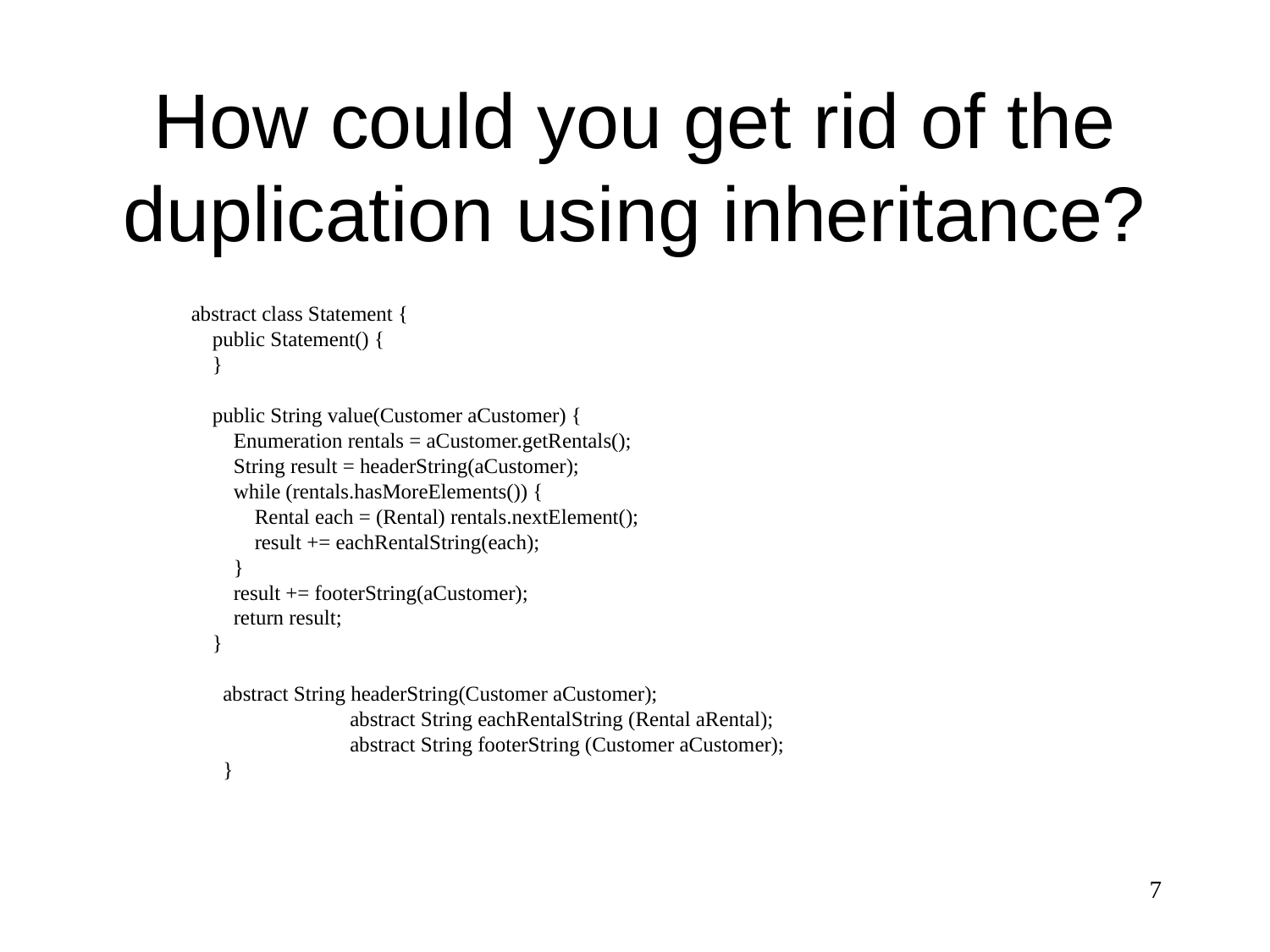

# How could you get rid of the duplication using inheritance?

abstract class Statement {
    public Statement() {
    }

    public String value(Customer aCustomer) {
        Enumeration rentals = aCustomer.getRentals();
        String result = headerString(aCustomer);
        while (rentals.hasMoreElements()) {
            Rental each = (Rental) rentals.nextElement();
            result += eachRentalString(each);
        }
        result += footerString(aCustomer);
        return result;
    }

abstract String headerString(Customer aCustomer);
	abstract String eachRentalString (Rental aRental);
	abstract String footerString (Customer aCustomer);
}
7